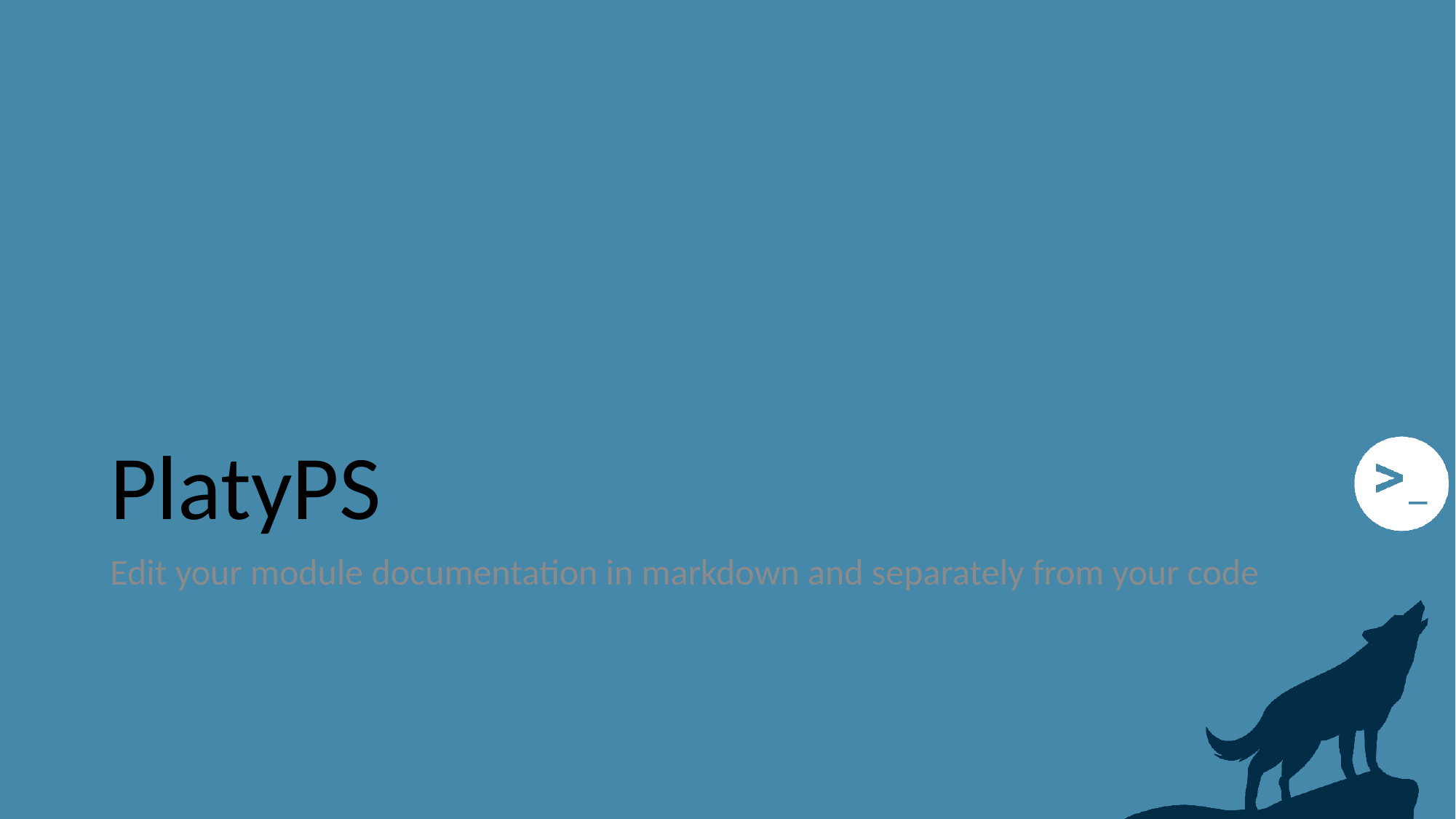

# PlatyPS
Edit your module documentation in markdown and separately from your code